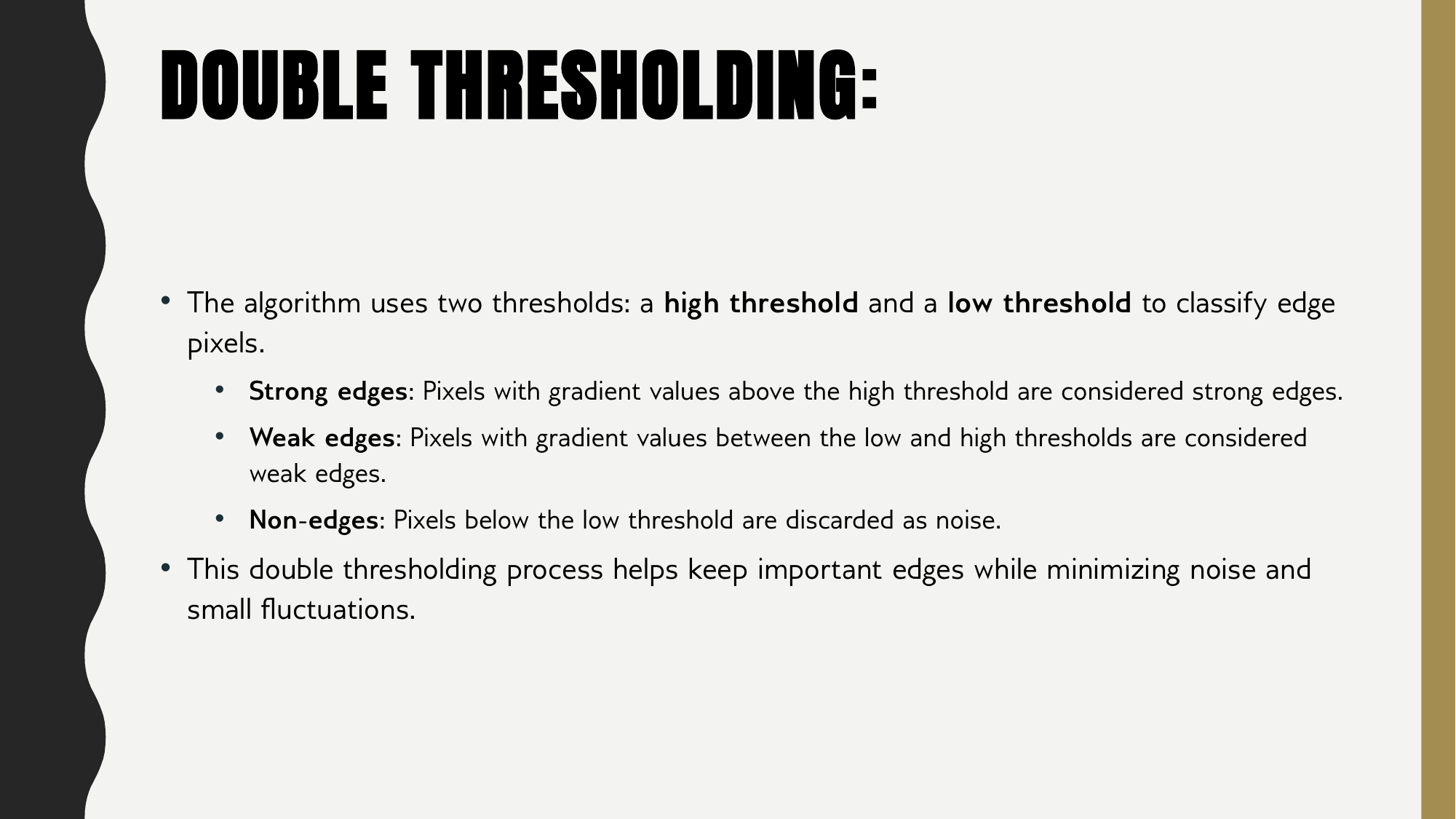

# Double Thresholding:
The algorithm uses two thresholds: a high threshold and a low threshold to classify edge pixels.
Strong edges: Pixels with gradient values above the high threshold are considered strong edges.
Weak edges: Pixels with gradient values between the low and high thresholds are considered weak edges.
Non-edges: Pixels below the low threshold are discarded as noise.
This double thresholding process helps keep important edges while minimizing noise and small fluctuations.